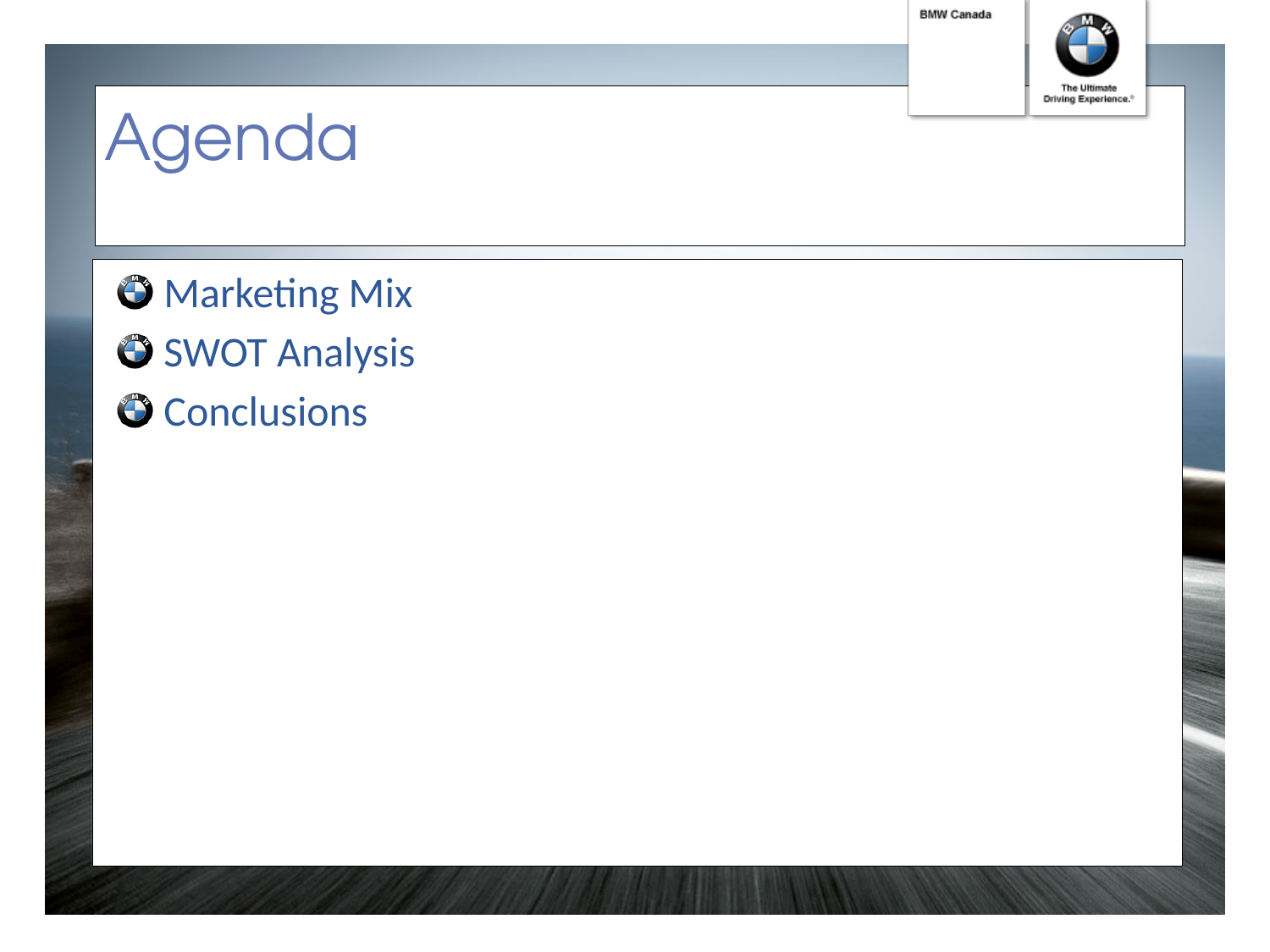

# Agenda
 Marketing Mix
 SWOT Analysis
 Conclusions